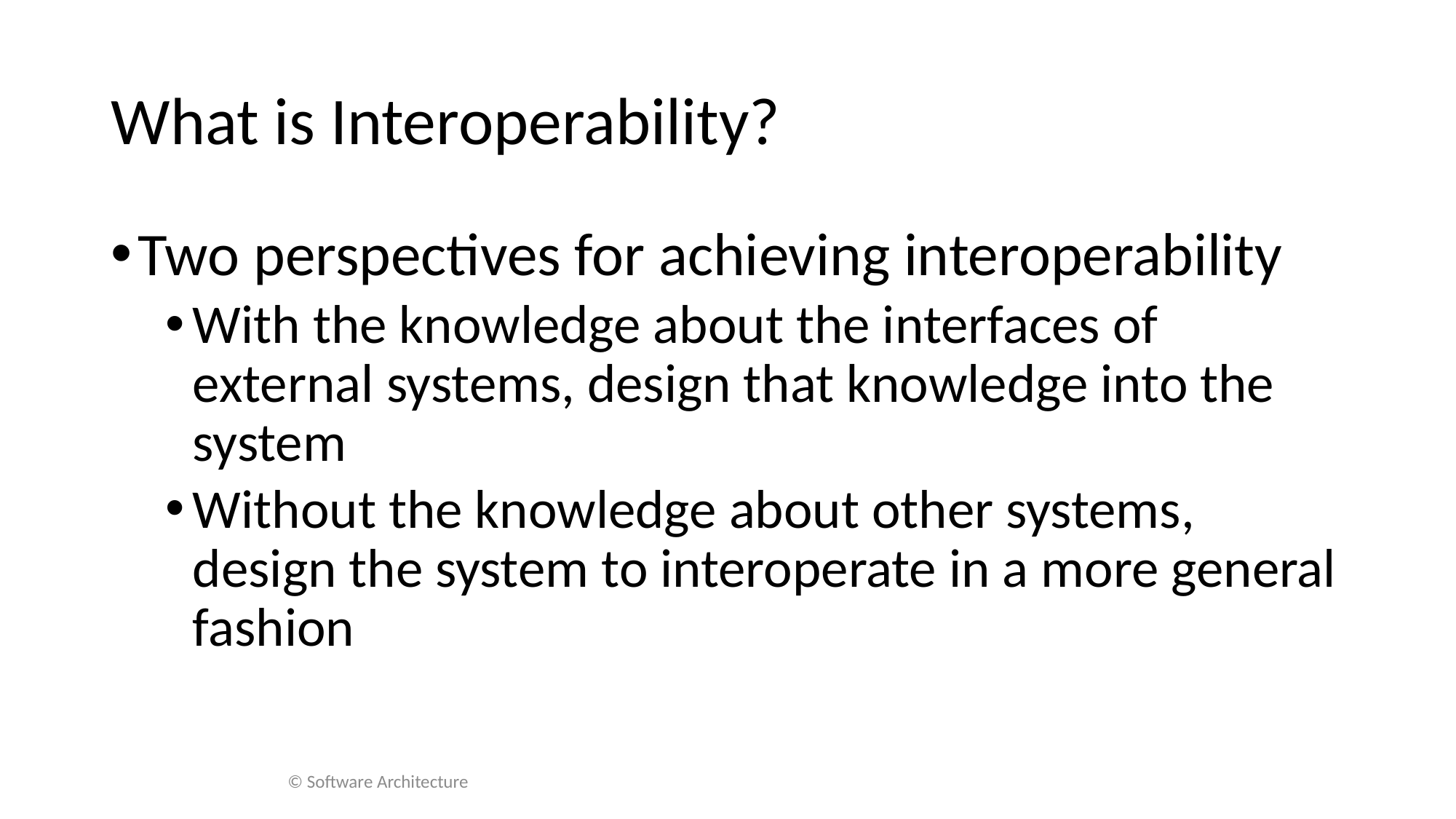

# What is Interoperability?
Two perspectives for achieving interoperability
With the knowledge about the interfaces of external systems, design that knowledge into the system
Without the knowledge about other systems, design the system to interoperate in a more general fashion

© Software Architecture